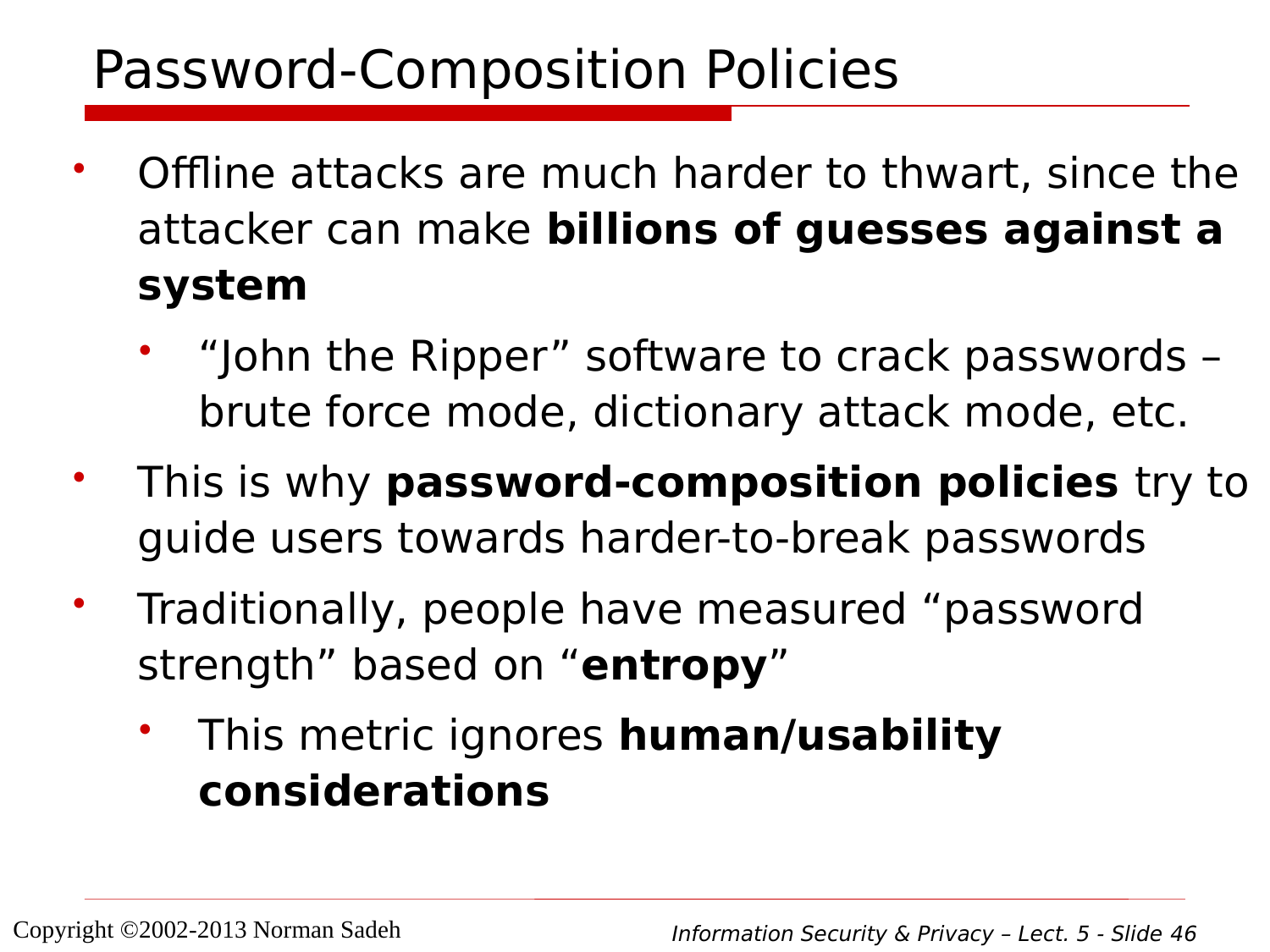

# Password-Composition Policies
Offline attacks are much harder to thwart, since the attacker can make billions of guesses against a system
“John the Ripper” software to crack passwords – brute force mode, dictionary attack mode, etc.
This is why password-composition policies try to guide users towards harder-to-break passwords
Traditionally, people have measured “password strength” based on “entropy”
This metric ignores human/usability considerations